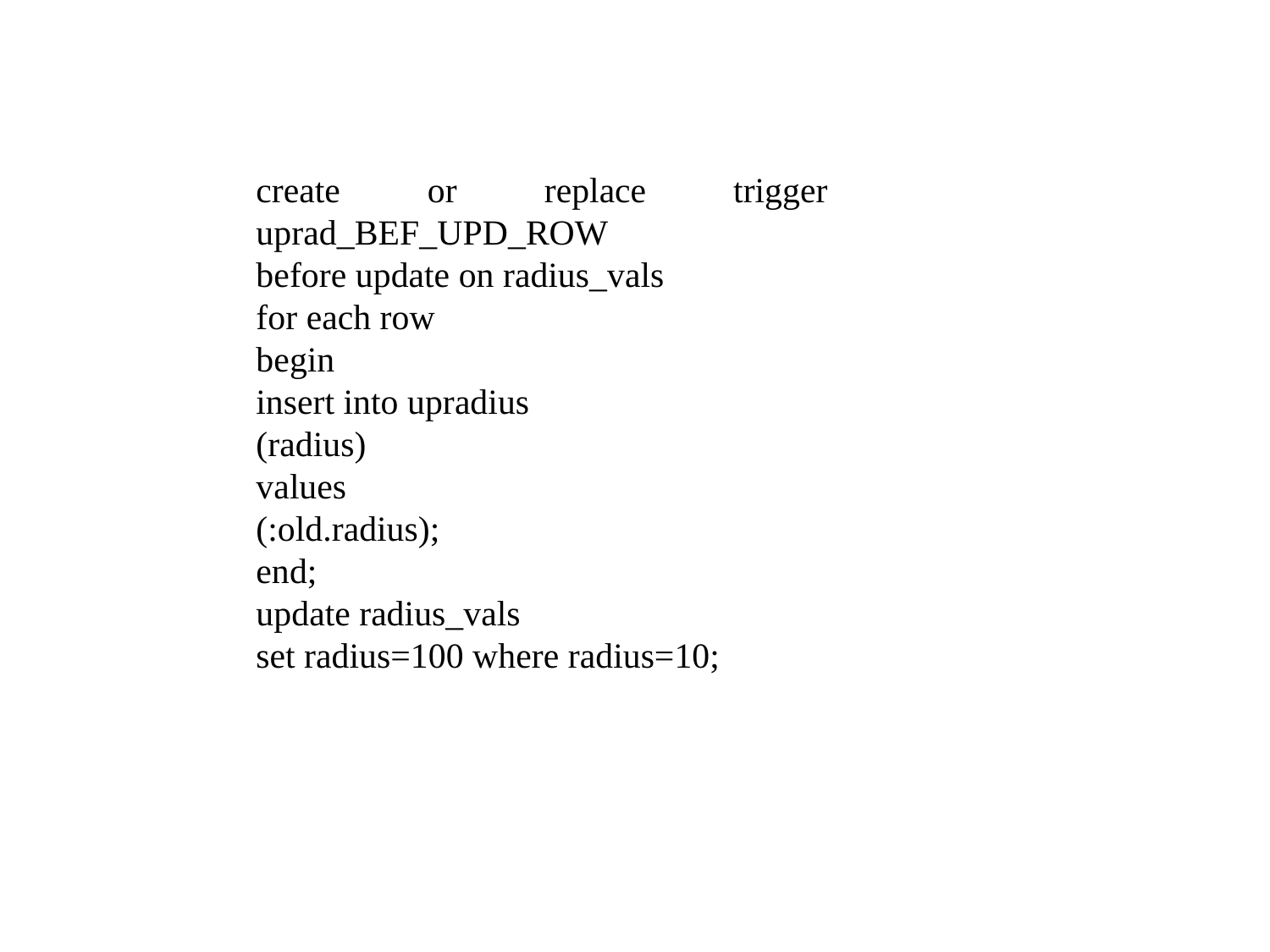

create or replace trigger uprad_BEF_UPD_ROW
before update on radius_vals
for each row
begin
insert into upradius
(radius)
values
(:old.radius);
end;
update radius_vals
set radius=100 where radius=10;